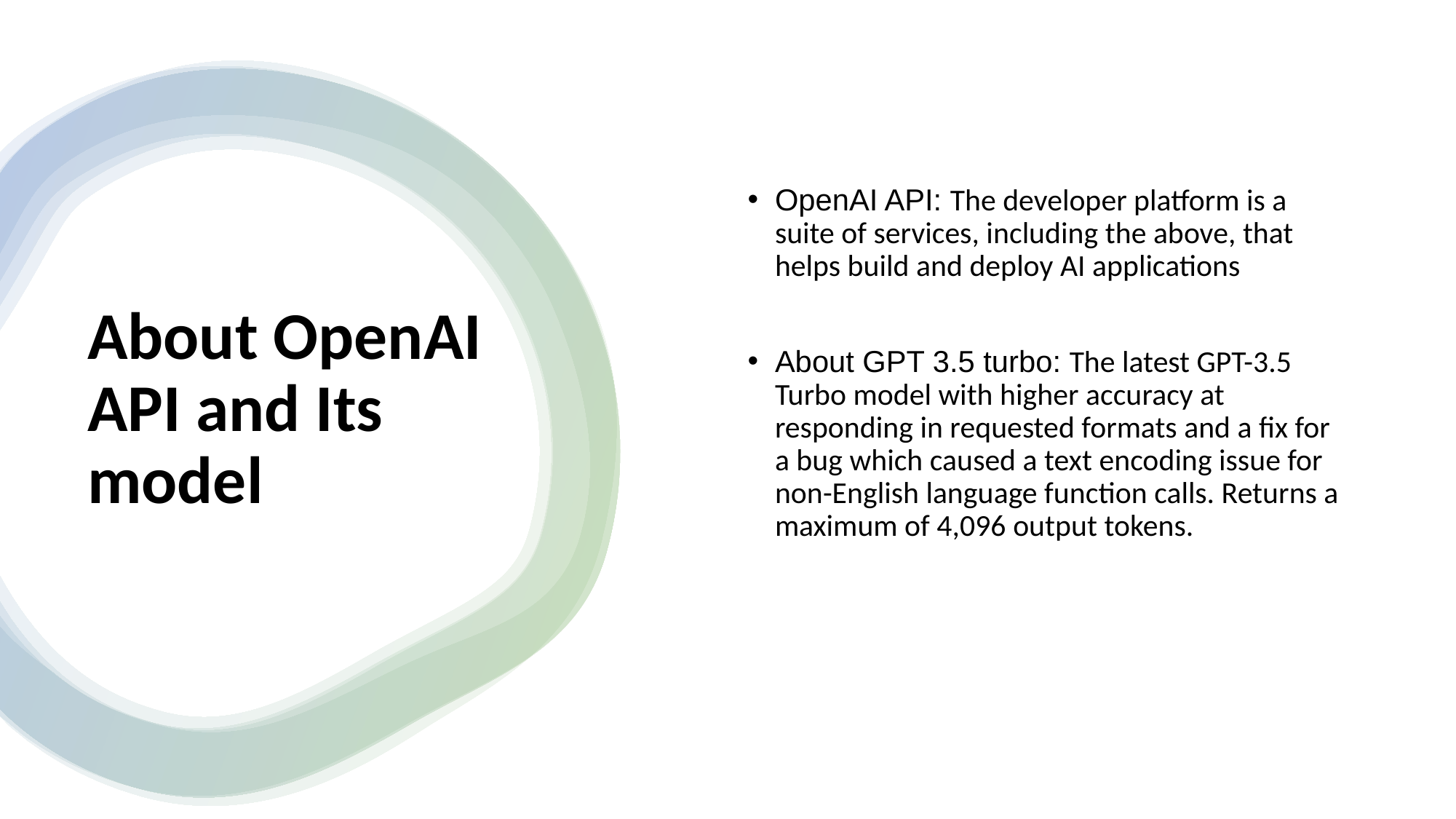

OpenAI API: The developer platform is a suite of services, including the above, that helps build and deploy AI applications

About GPT 3.5 turbo: The latest GPT-3.5 Turbo model with higher accuracy at responding in requested formats and a fix for a bug which caused a text encoding issue for non-English language function calls. Returns a maximum of 4,096 output tokens.

# About OpenAI API and Its model